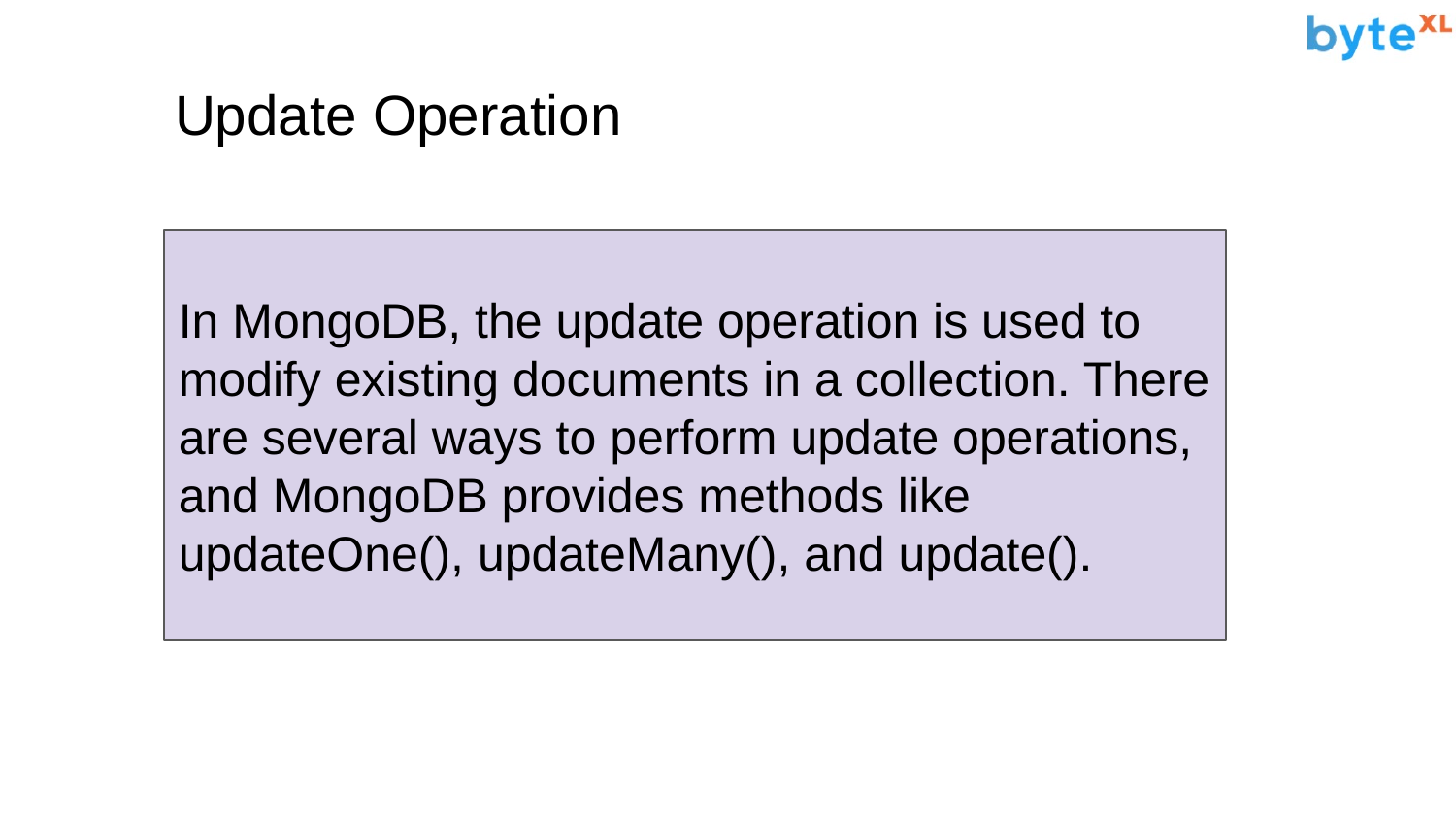

# Update Operation
In MongoDB, the update operation is used to modify existing documents in a collection. There are several ways to perform update operations, and MongoDB provides methods like updateOne(), updateMany(), and update().